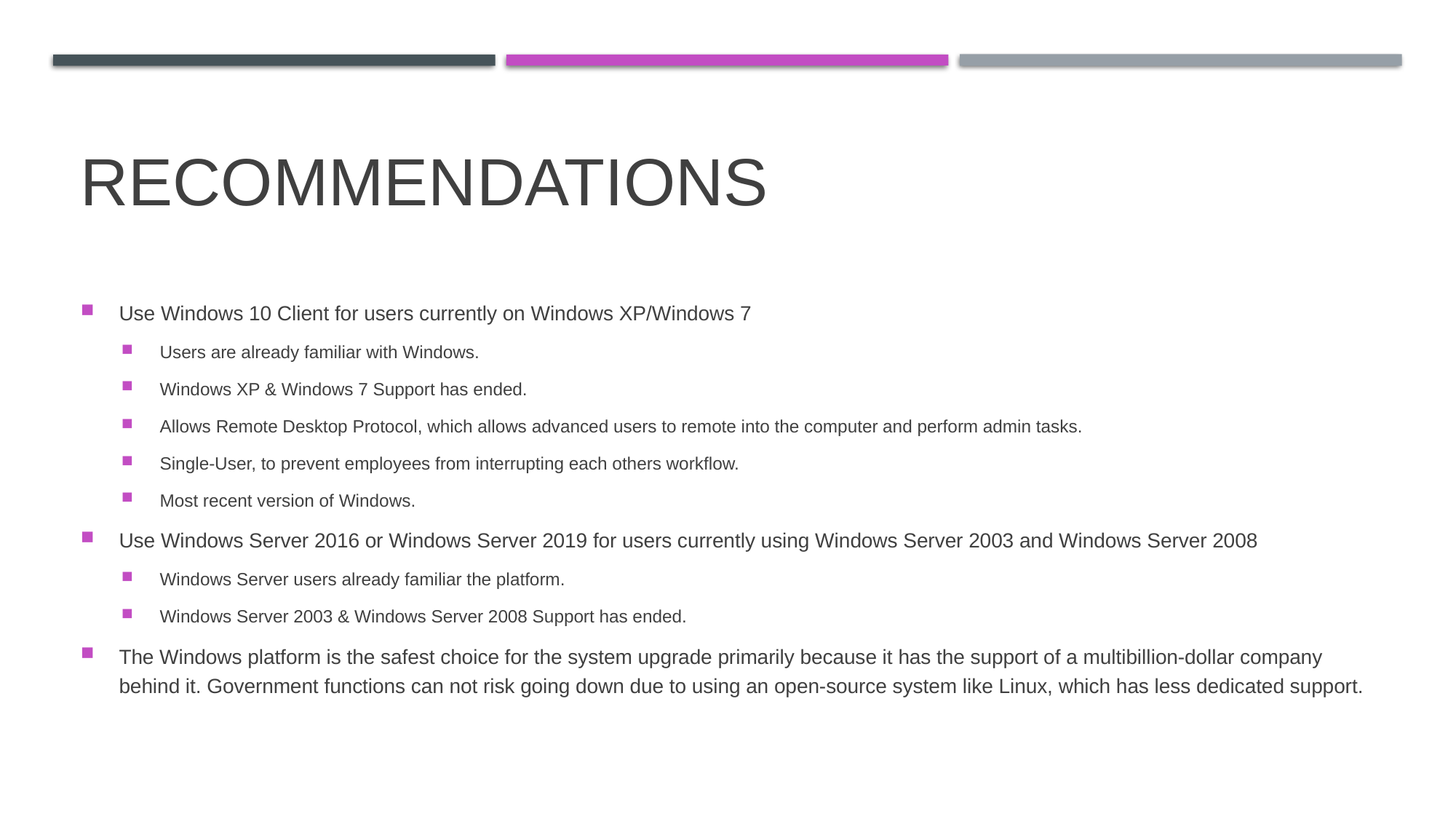

# Recommendations
Use Windows 10 Client for users currently on Windows XP/Windows 7
Users are already familiar with Windows.
Windows XP & Windows 7 Support has ended.
Allows Remote Desktop Protocol, which allows advanced users to remote into the computer and perform admin tasks.
Single-User, to prevent employees from interrupting each others workflow.
Most recent version of Windows.
Use Windows Server 2016 or Windows Server 2019 for users currently using Windows Server 2003 and Windows Server 2008
Windows Server users already familiar the platform.
Windows Server 2003 & Windows Server 2008 Support has ended.
The Windows platform is the safest choice for the system upgrade primarily because it has the support of a multibillion-dollar company behind it. Government functions can not risk going down due to using an open-source system like Linux, which has less dedicated support.